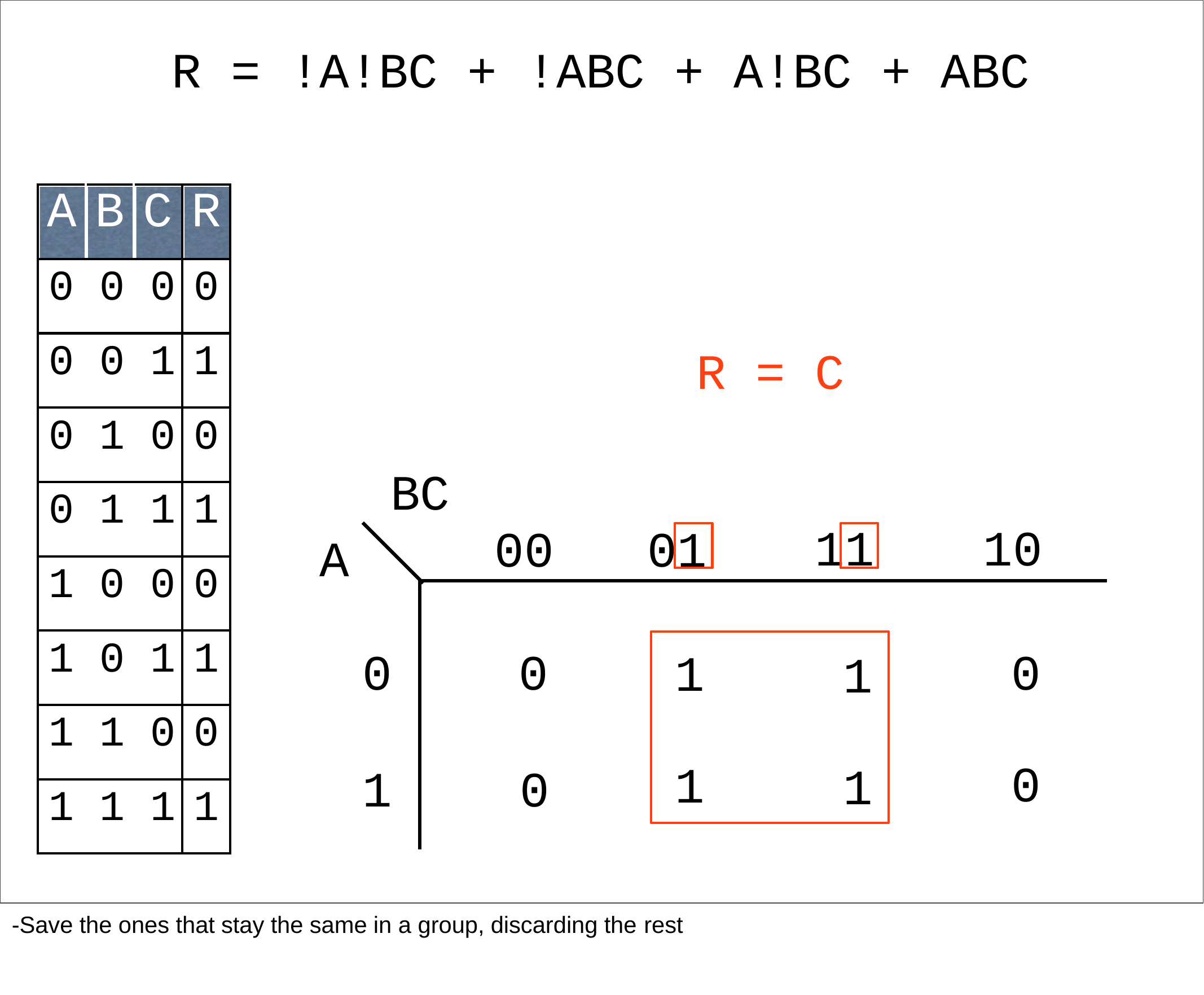

# R = !A!BC + !ABC + A!BC + ABC
| A | B | C | R |
| --- | --- | --- | --- |
| 0 0 0 |  |  | 0 |
| 0 0 1 |  |  | 1 |
| 0 1 0 |  |  | 0 |
| 0 1 1 |  |  | 1 |
| 1 0 0 |  |  | 0 |
| 1 0 1 |  |  | 1 |
| 1 1 0 |  |  | 0 |
| 1 1 1 |  |  | 1 |

R = C

BC
11
10
00	01

A

0
0
0
1
1
0
1
1
1	0
-Save the ones that stay the same in a group, discarding the rest